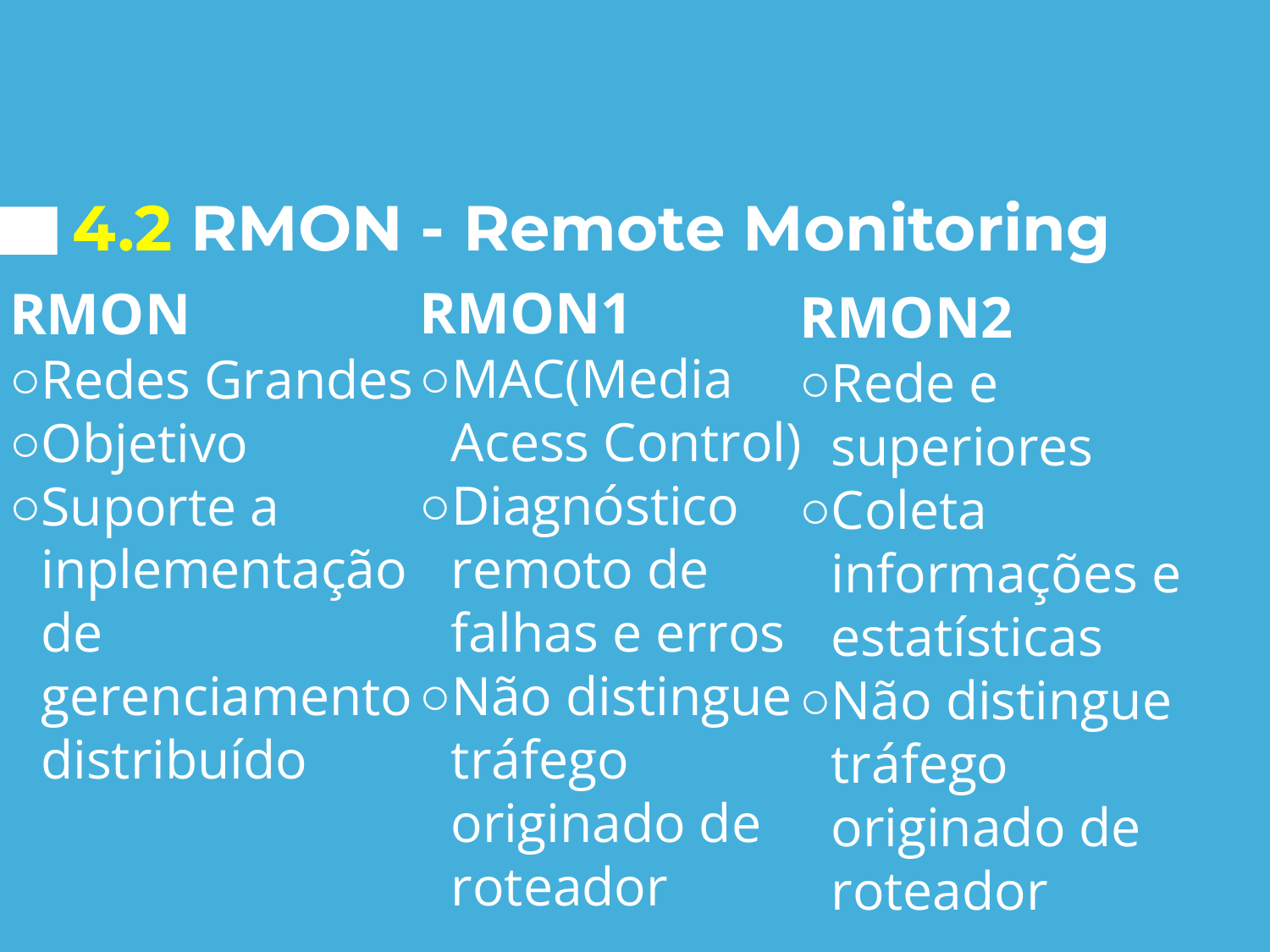

# 4.2 RMON - Remote Monitoring
RMON1
MAC(Media Acess Control)
Diagnóstico remoto de falhas e erros
Não distingue tráfego originado de roteador
RMON
Redes Grandes
Objetivo
Suporte a inplementação de gerenciamento distribuído
RMON2
Rede e superiores
Coleta informações e estatísticas
Não distingue tráfego originado de roteador